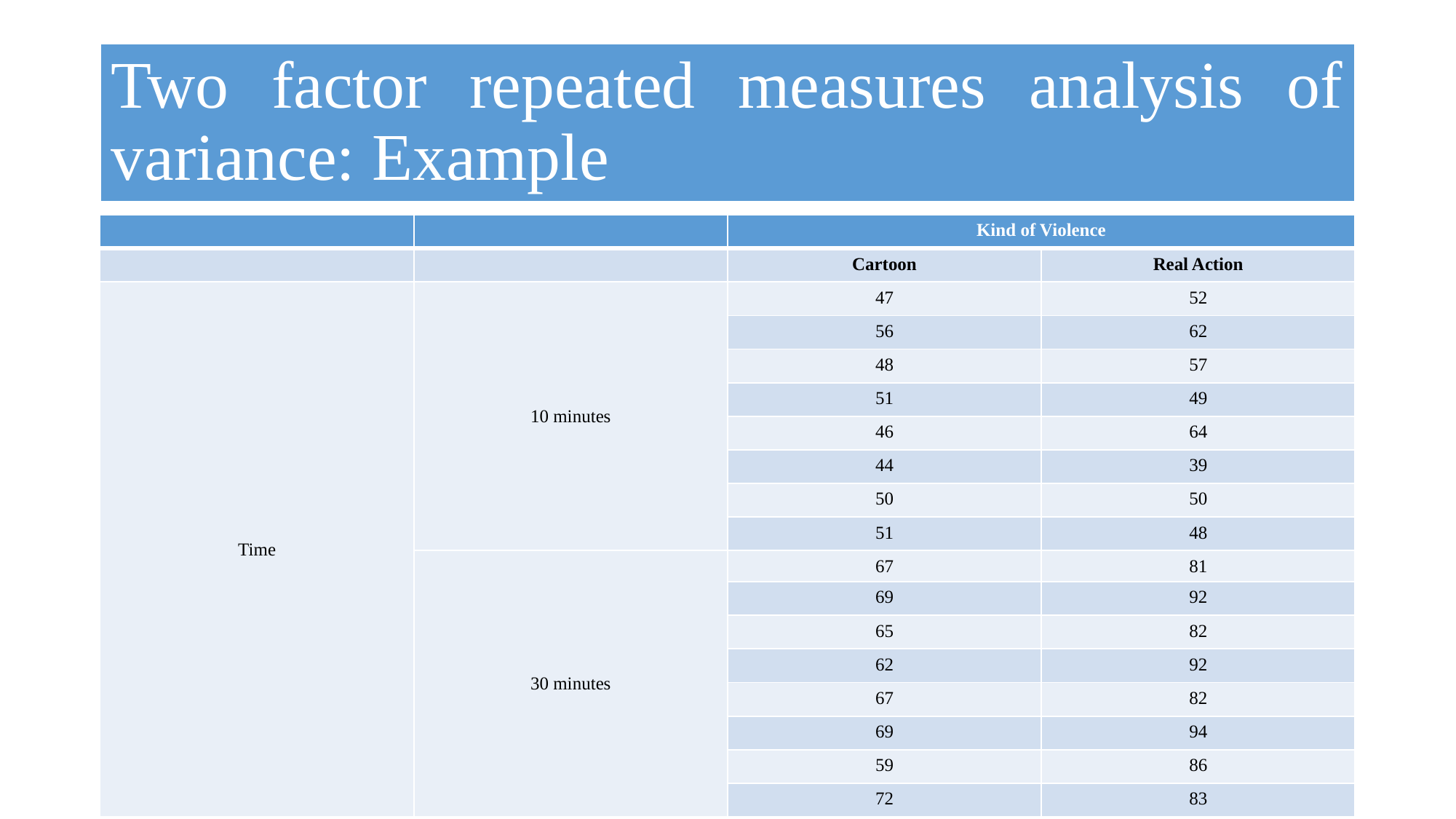

# Two factor repeated measures analysis of variance: Example
|  |  | Kind of Violence |  |
| --- | --- | --- | --- |
|  |  | Cartoon | Real Action |
| Time | 10 minutes | 47 | 52 |
|  |  | 56 | 62 |
|  |  | 48 | 57 |
|  |  | 51 | 49 |
|  |  | 46 | 64 |
|  |  | 44 | 39 |
|  |  | 50 | 50 |
|  |  | 51 | 48 |
|  | 30 minutes | 67 | 81 |
|  |  | 69 | 92 |
|  |  | 65 | 82 |
|  |  | 62 | 92 |
|  |  | 67 | 82 |
|  |  | 69 | 94 |
|  |  | 59 | 86 |
|  |  | 72 | 83 |